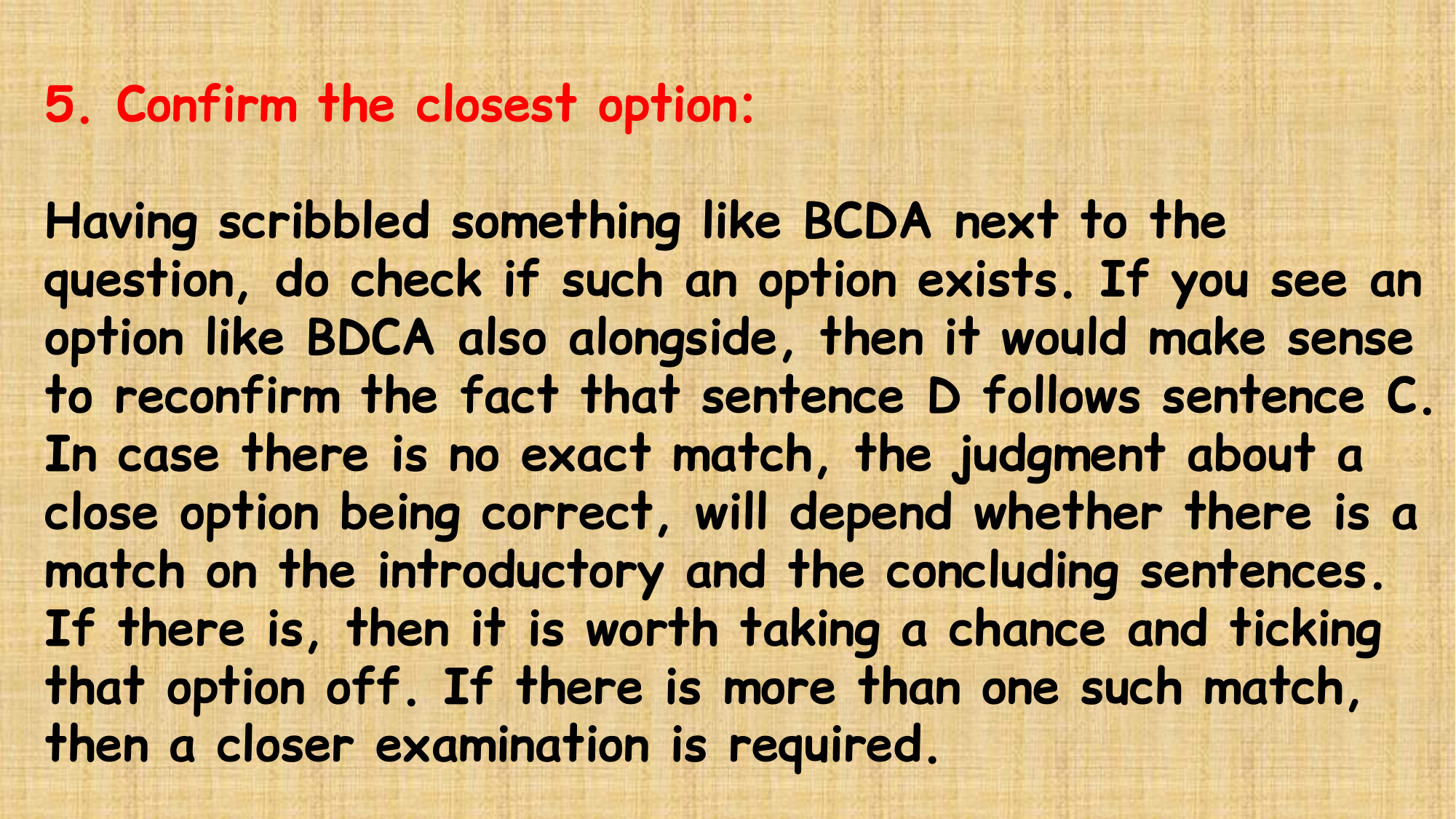

5. Confirm the closest option:

Having scribbled something like BCDA next to the question, do check if such an option exists. If you see an option like BDCA also alongside, then it would make sense to reconfirm the fact that sentence D follows sentence C. In case there is no exact match, the judgment about a close option being correct, will depend whether there is a match on the introductory and the concluding sentences. If there is, then it is worth taking a chance and ticking that option off. If there is more than one such match, then a closer examination is required.